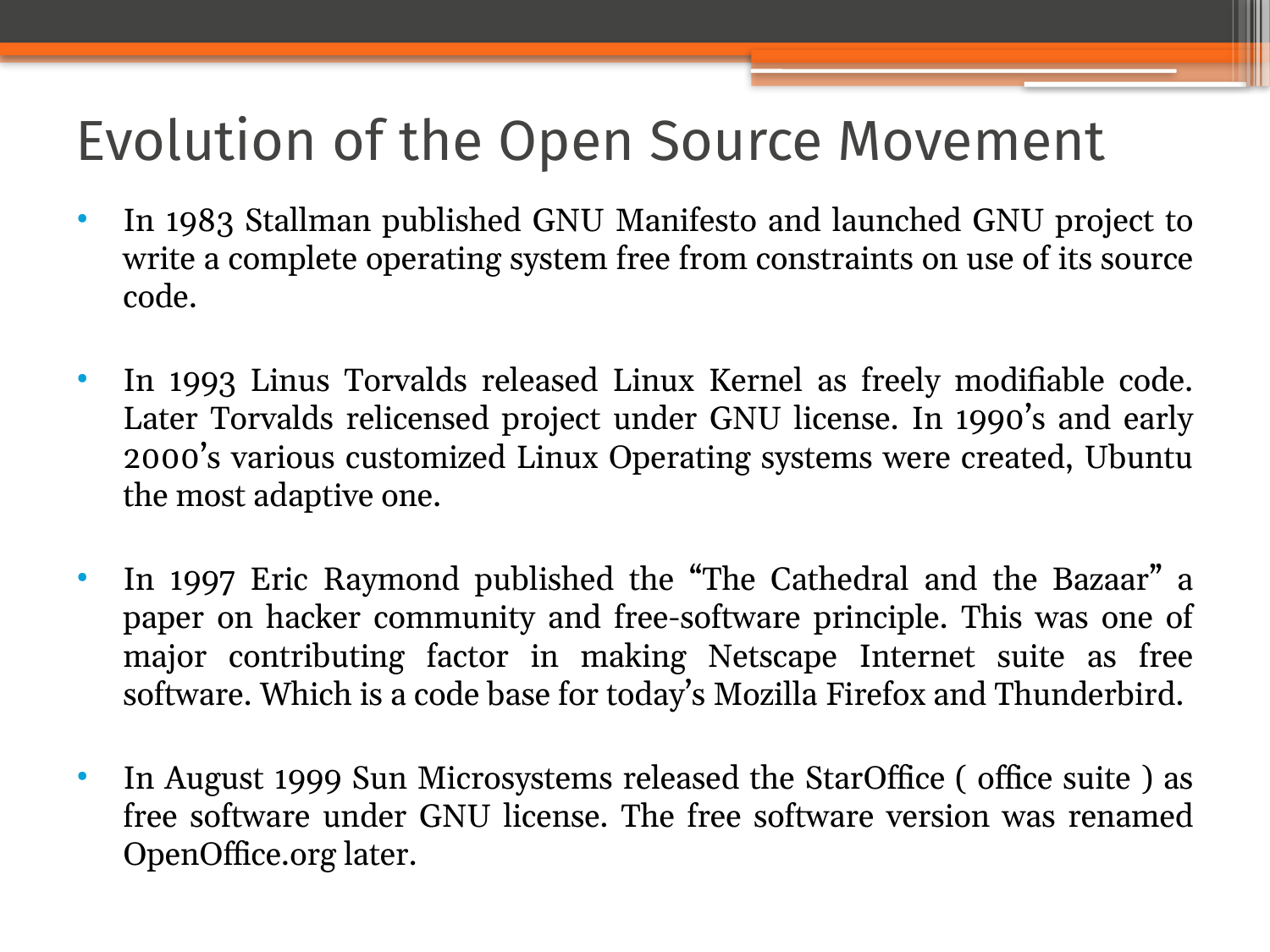

# Evolution of the Open Source Movement
In 1983 Stallman published GNU Manifesto and launched GNU project to write a complete operating system free from constraints on use of its source code.

In 1993 Linus Torvalds released Linux Kernel as freely modifiable code. Later Torvalds relicensed project under GNU license. In 1990’s and early 2000’s various customized Linux Operating systems were created, Ubuntu the most adaptive one.

In 1997 Eric Raymond published the “The Cathedral and the Bazaar” a paper on hacker community and free-software principle. This was one of major contributing factor in making Netscape Internet suite as free software. Which is a code base for today’s Mozilla Firefox and Thunderbird.

In August 1999 Sun Microsystems released the StarOffice ( office suite ) as free software under GNU license. The free software version was renamed OpenOffice.org later.